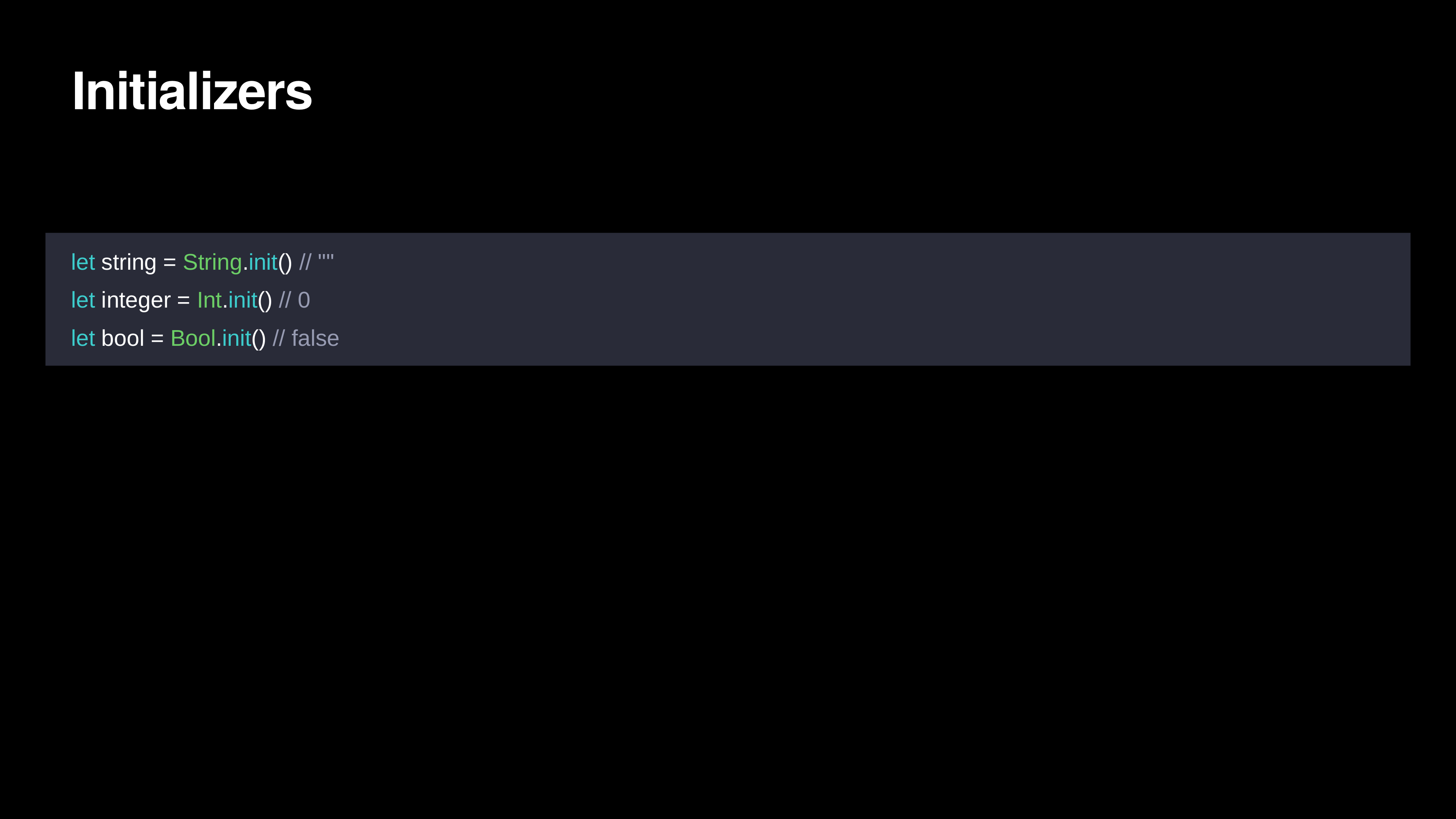

# Initializers

let string = String.init() // ""
let integer = Int.init() // 0
let bool = Bool.init() // false